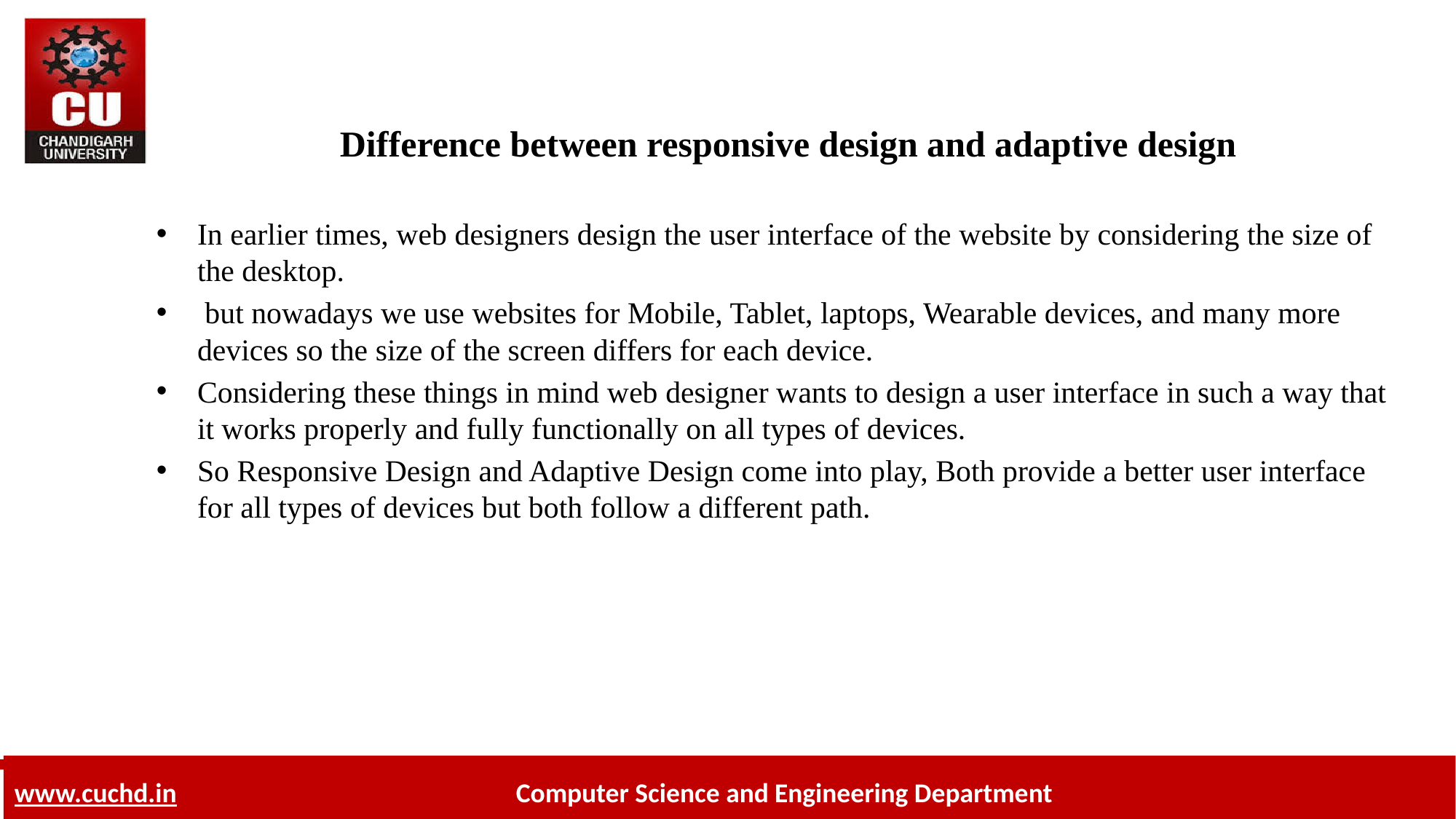

# Difference between responsive design and adaptive design
In earlier times, web designers design the user interface of the website by considering the size of the desktop.
 but nowadays we use websites for Mobile, Tablet, laptops, Wearable devices, and many more devices so the size of the screen differs for each device.
Considering these things in mind web designer wants to design a user interface in such a way that it works properly and fully functionally on all types of devices.
So Responsive Design and Adaptive Design come into play, Both provide a better user interface for all types of devices but both follow a different path.